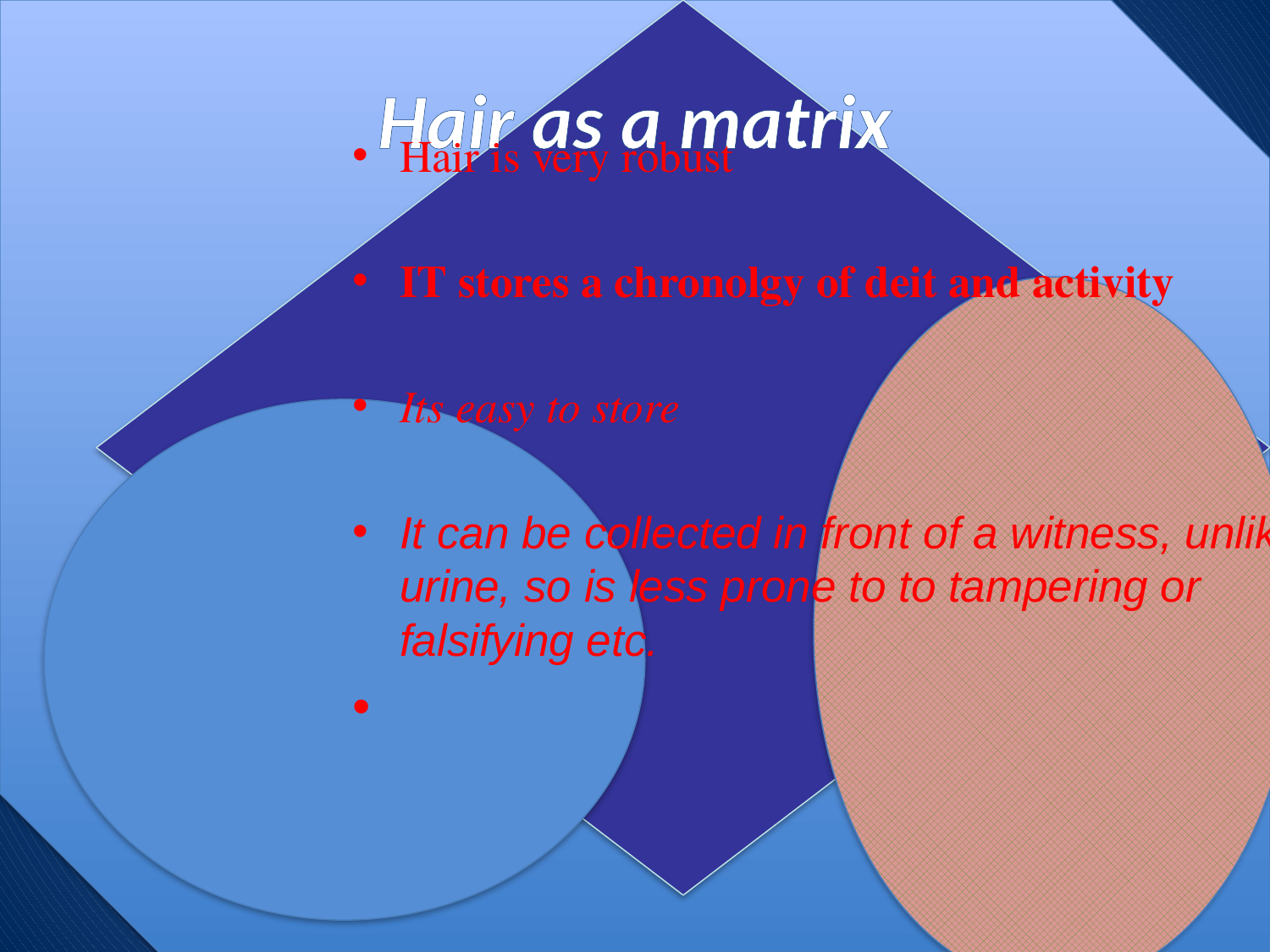

# Hair as a matrix
Hair is very robust

IT stores a chronolgy of deit and activity

Its easy to store

It can be collected in front of a witness, unlike urine, so is less prone to to tampering or falsifying etc.